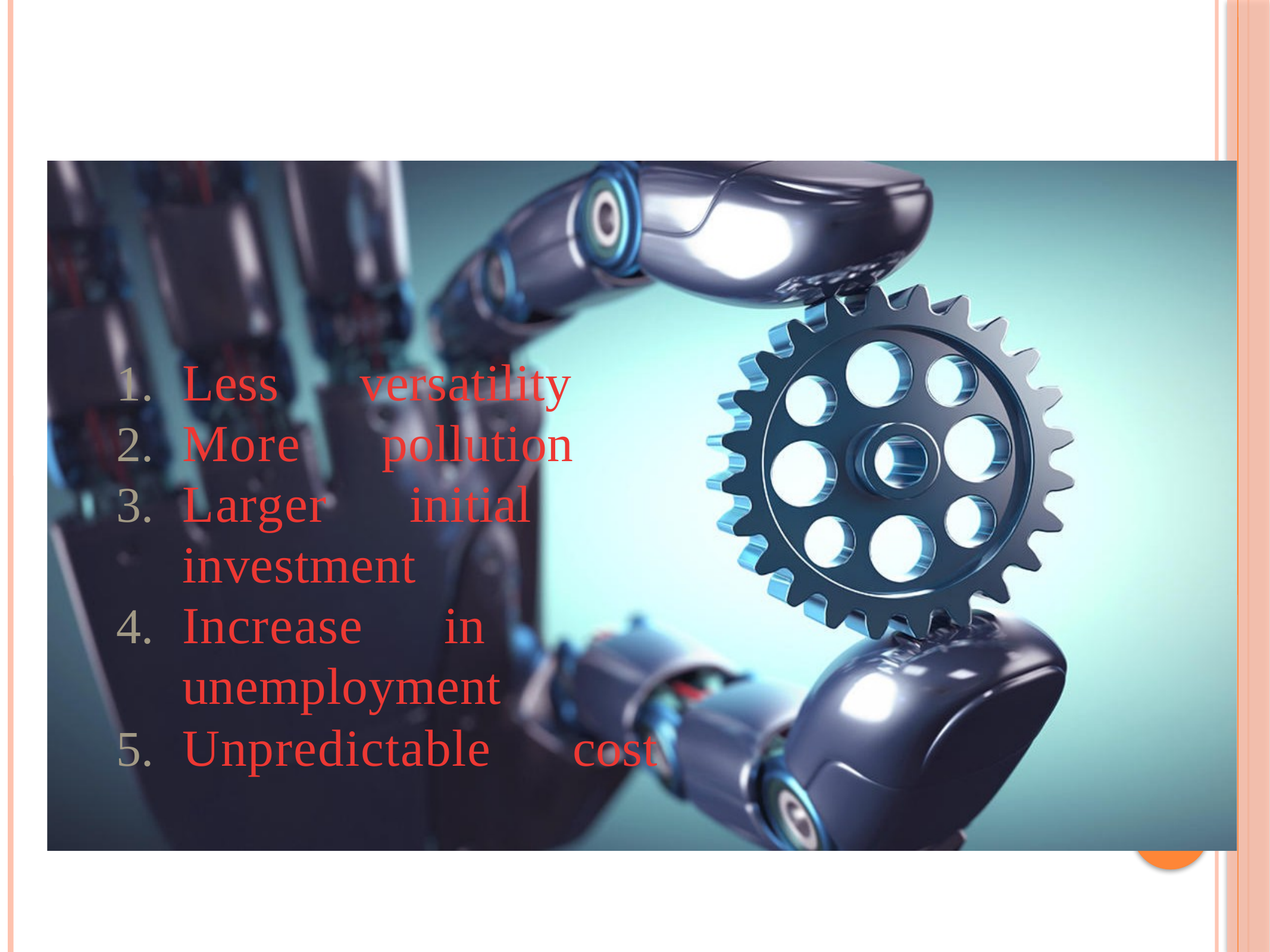

# DISADVANTAGE	OF  AUTOMATION

Less	versatility
More	pollution
Larger	initial	investment
Increase	in	unemployment
Unpredictable	cost